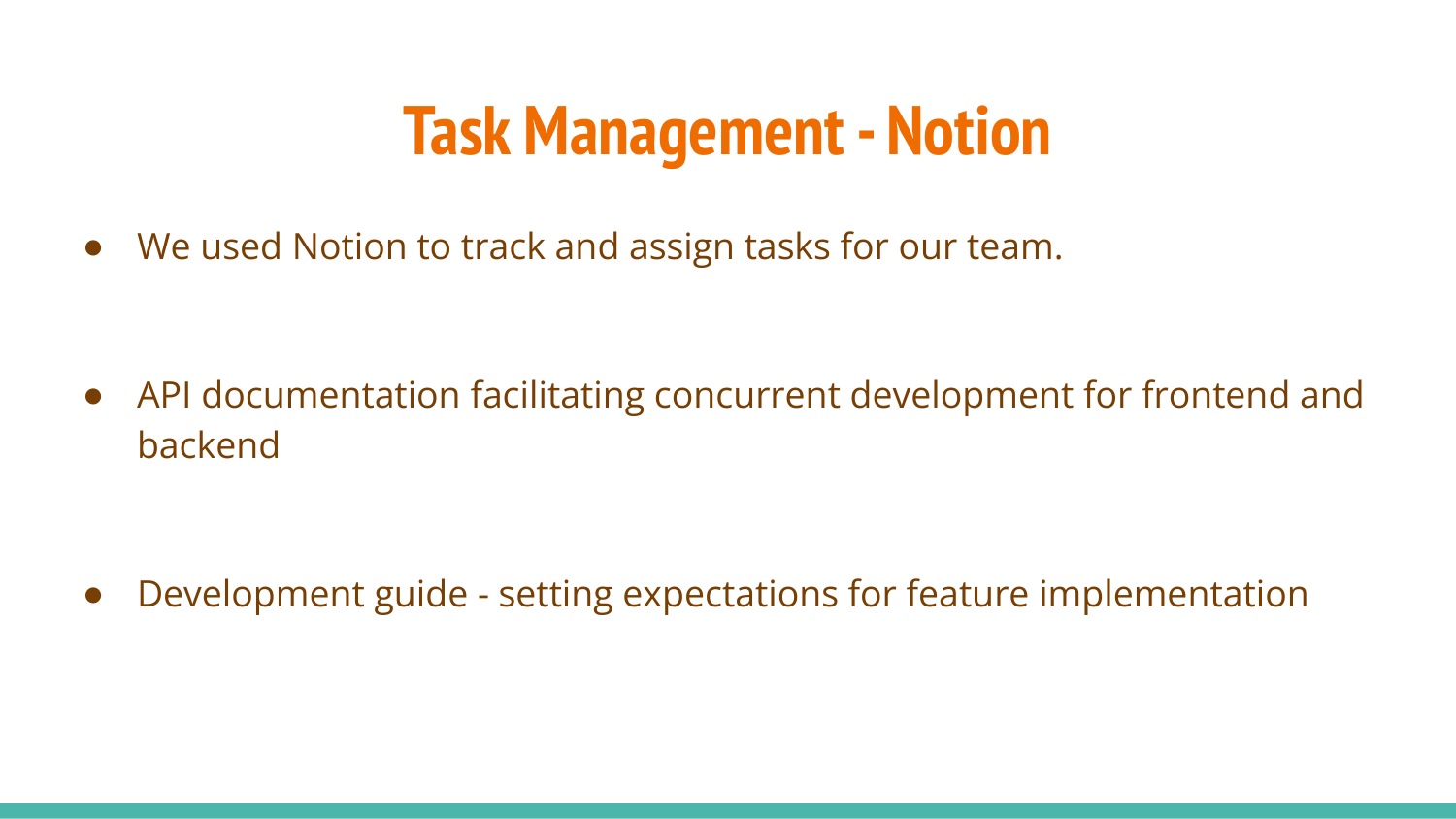

# Task Management - Notion
We used Notion to track and assign tasks for our team.

API documentation facilitating concurrent development for frontend and backend

Development guide - setting expectations for feature implementation